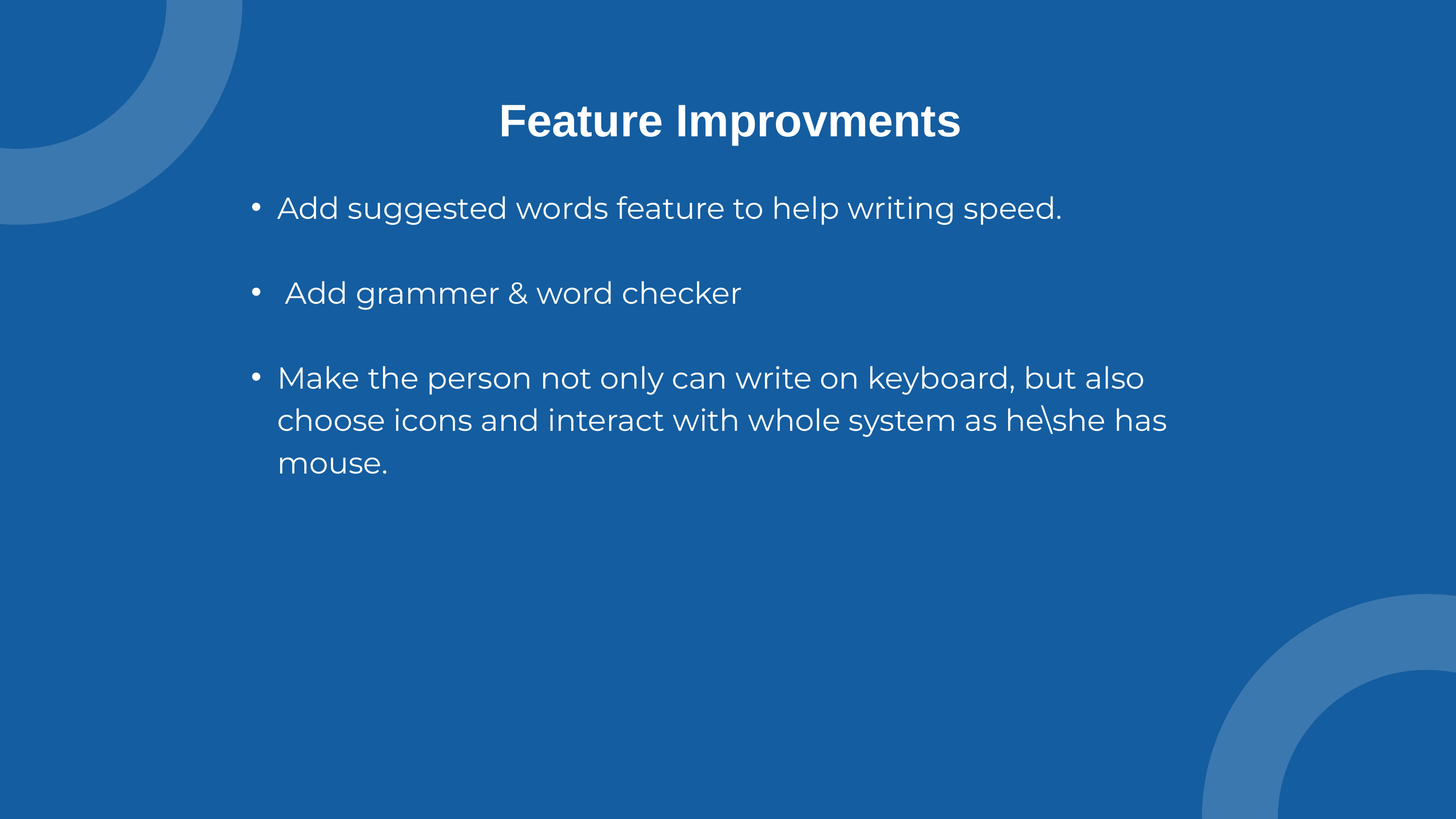

Feature Improvments
Add suggested words feature to help writing speed.

 Add grammer & word checker

Make the person not only can write on keyboard, but also choose icons and interact with whole system as he\she has mouse.